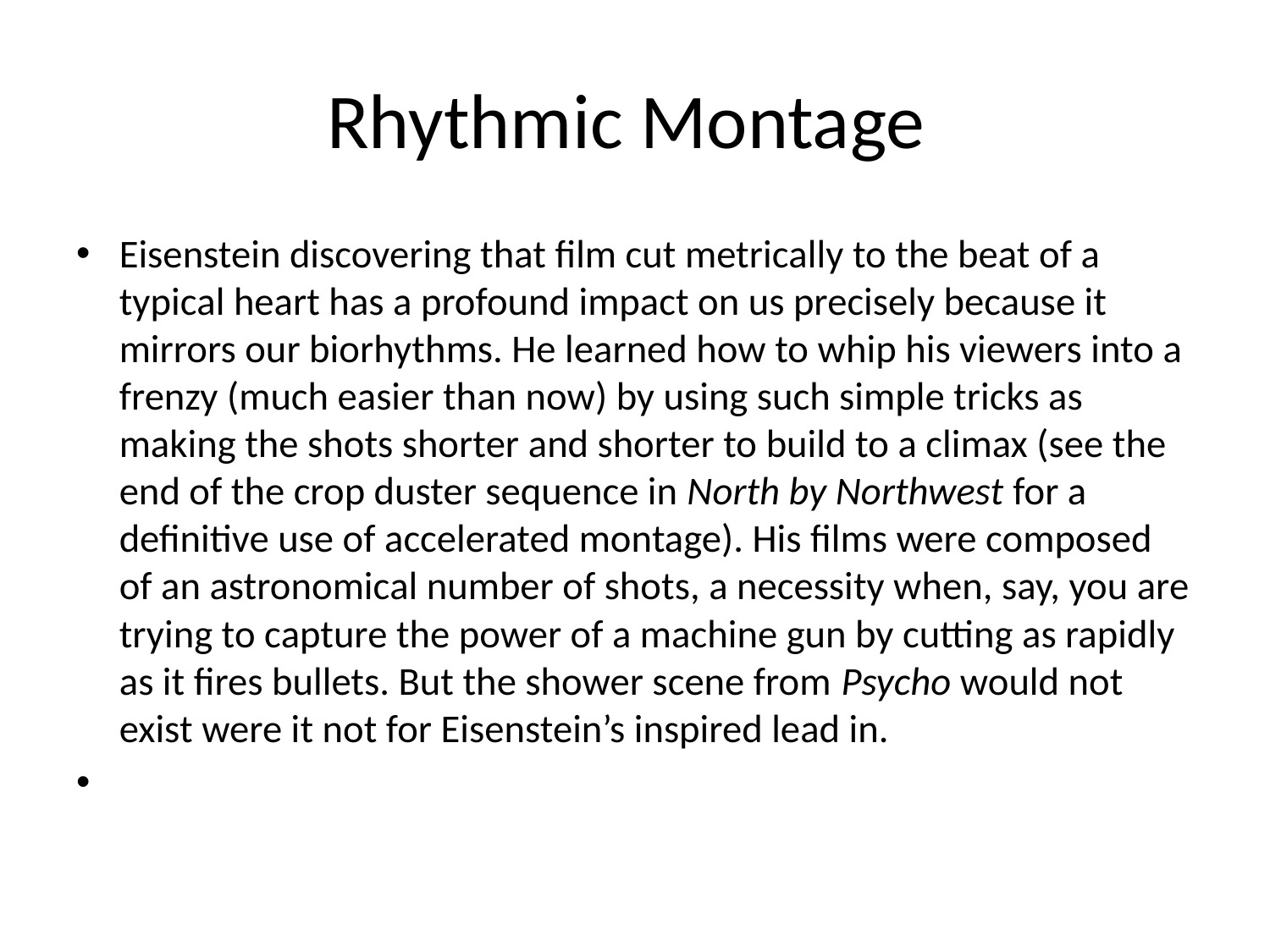

# Rhythmic Montage
Eisenstein discovering that film cut metrically to the beat of a typical heart has a profound impact on us precisely because it mirrors our biorhythms. He learned how to whip his viewers into a frenzy (much easier than now) by using such simple tricks as making the shots shorter and shorter to build to a climax (see the end of the crop duster sequence in North by Northwest for a definitive use of accelerated montage). His films were composed of an astronomical number of shots, a necessity when, say, you are trying to capture the power of a machine gun by cutting as rapidly as it fires bullets. But the shower scene from Psycho would not exist were it not for Eisenstein’s inspired lead in.